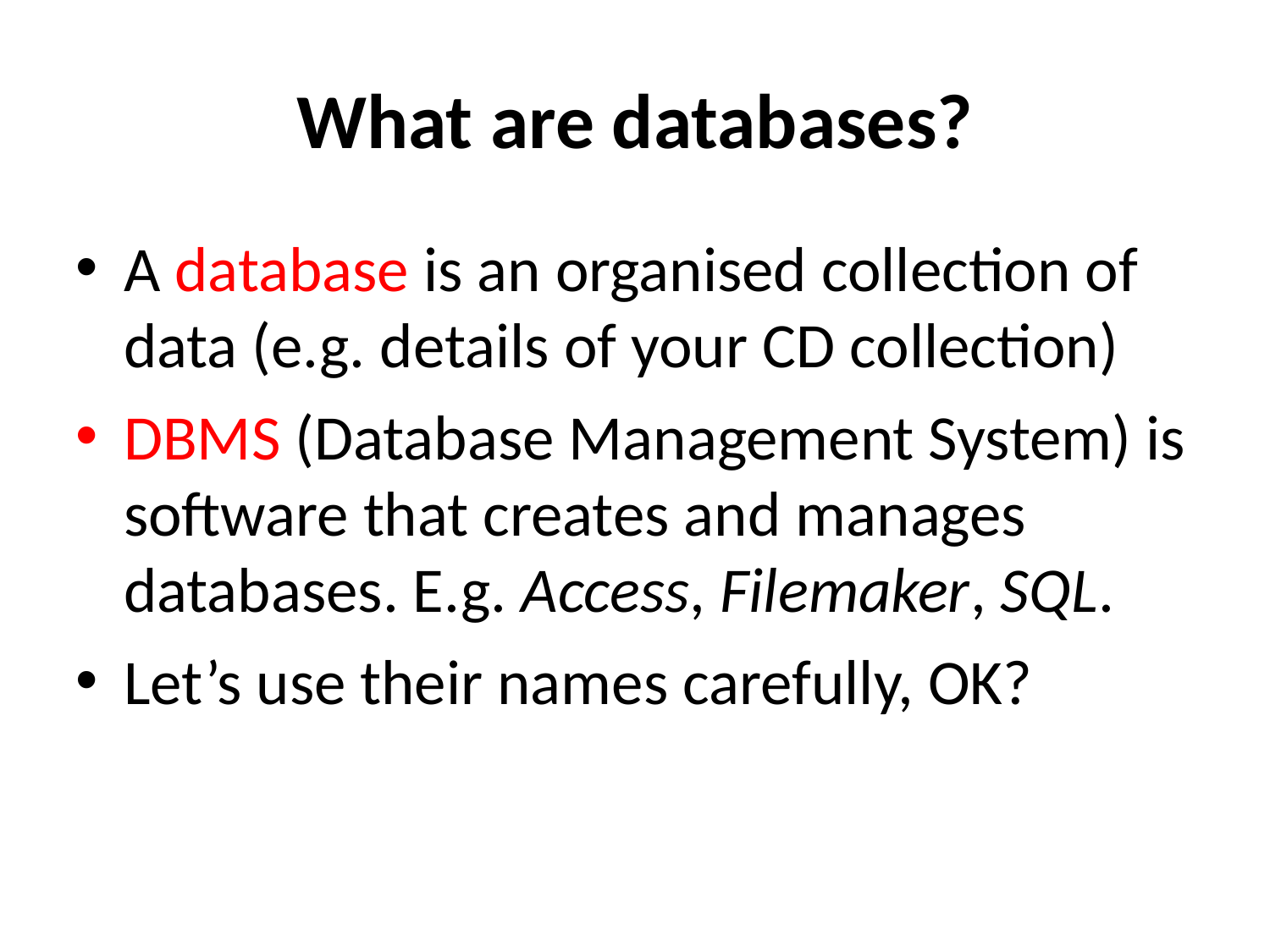

# What are databases?
A database is an organised collection of data (e.g. details of your CD collection)
DBMS (Database Management System) is software that creates and manages databases. E.g. Access, Filemaker, SQL.
Let’s use their names carefully, OK?